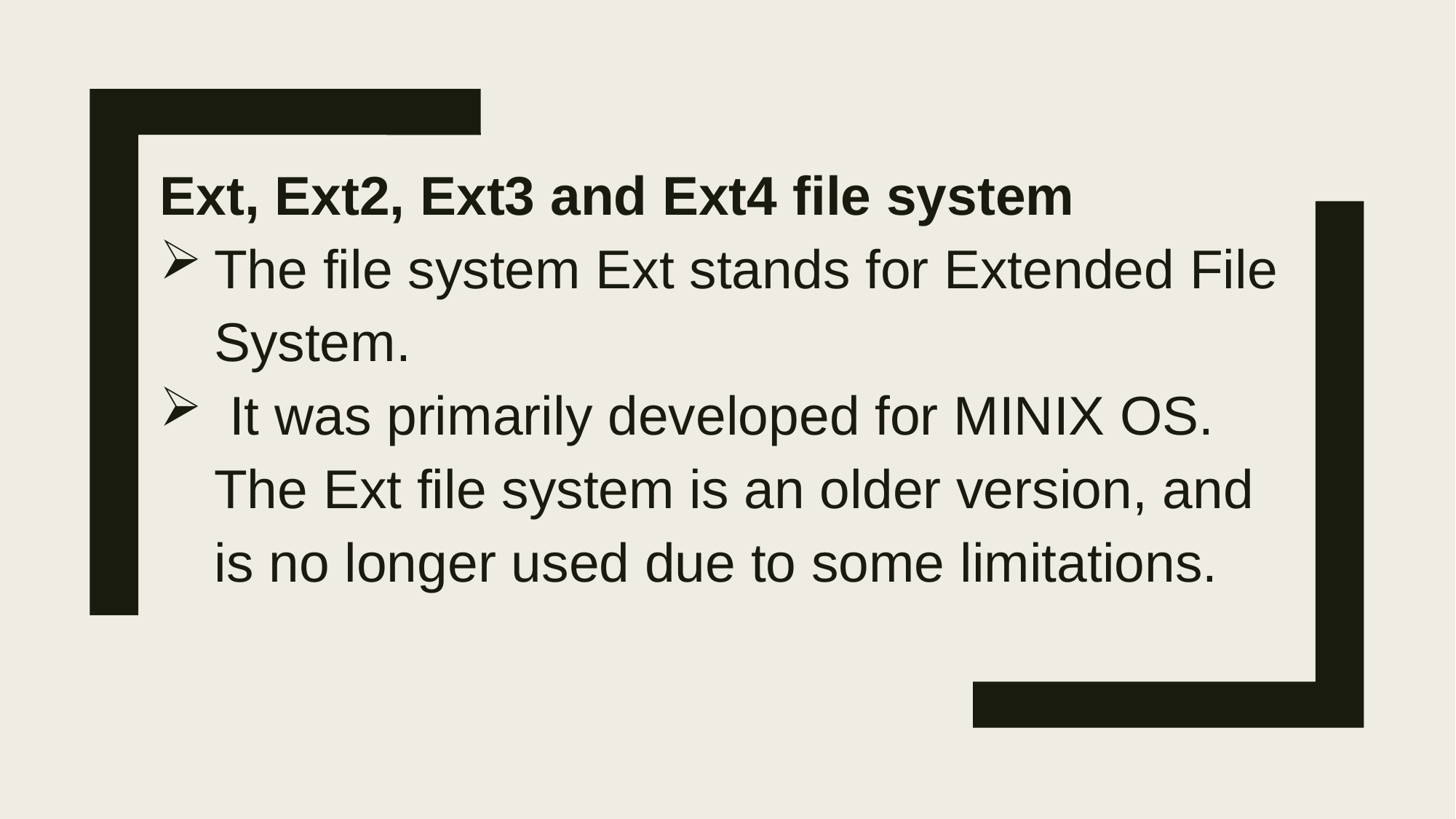

Ext, Ext2, Ext3 and Ext4 file system
The file system Ext stands for Extended File System.
 It was primarily developed for MINIX OS. The Ext file system is an older version, and is no longer used due to some limitations.

#